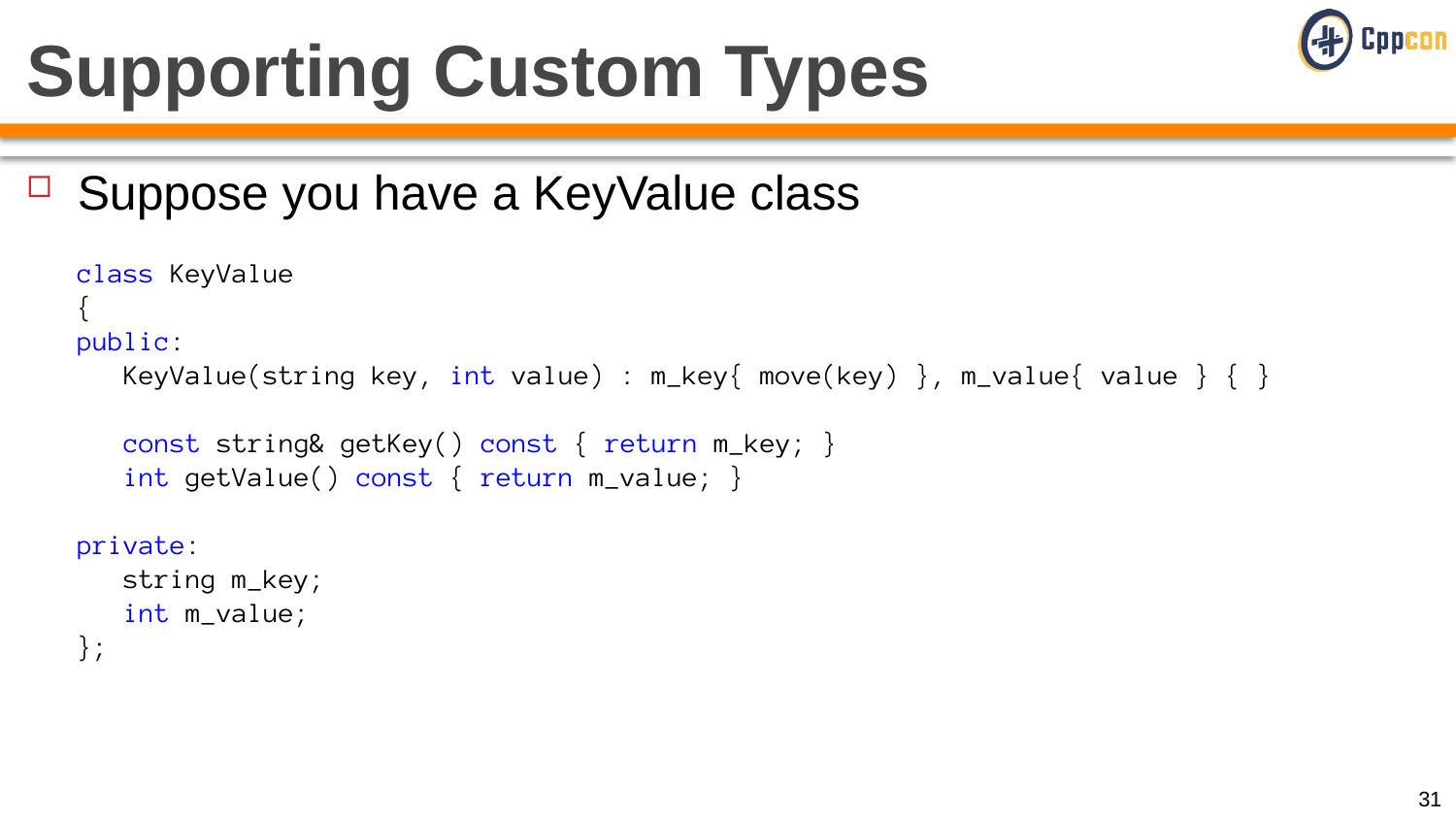

# Supporting Custom Types
Suppose you have a KeyValue class

class KeyValue
{
public:
   KeyValue(string key, int value) : m_key{ move(key) }, m_value{ value } { }

   const string& getKey() const { return m_key; }
   int getValue() const { return m_value; }

private:
   string m_key;
   int m_value;
};